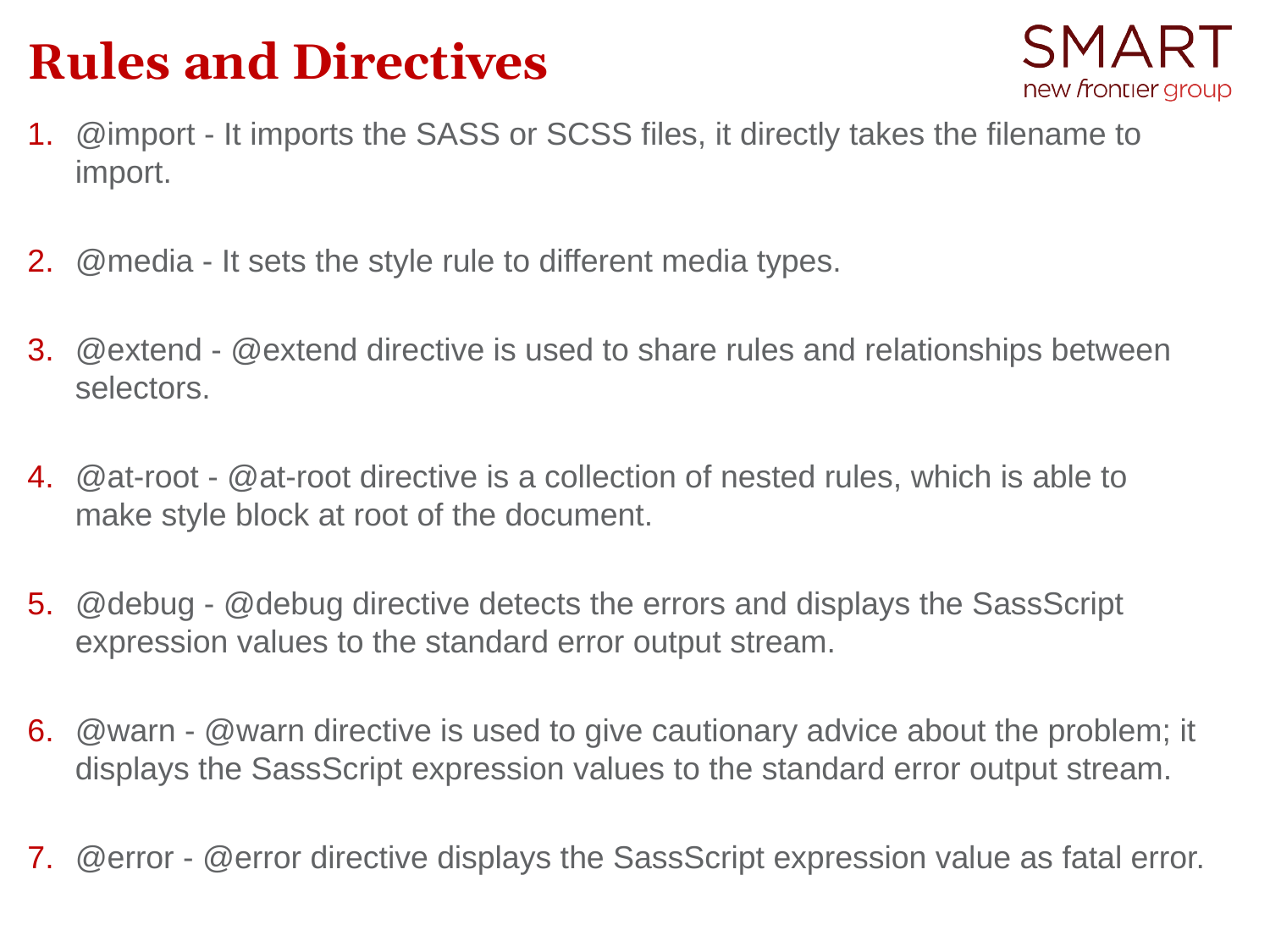

# Rules and Directives
@import - It imports the SASS or SCSS files, it directly takes the filename to import.

@media - It sets the style rule to different media types.

@extend - @extend directive is used to share rules and relationships between selectors.

@at-root - @at-root directive is a collection of nested rules, which is able to make style block at root of the document.

@debug - @debug directive detects the errors and displays the SassScript expression values to the standard error output stream.

@warn - @warn directive is used to give cautionary advice about the problem; it displays the SassScript expression values to the standard error output stream.

@error - @error directive displays the SassScript expression value as fatal error.